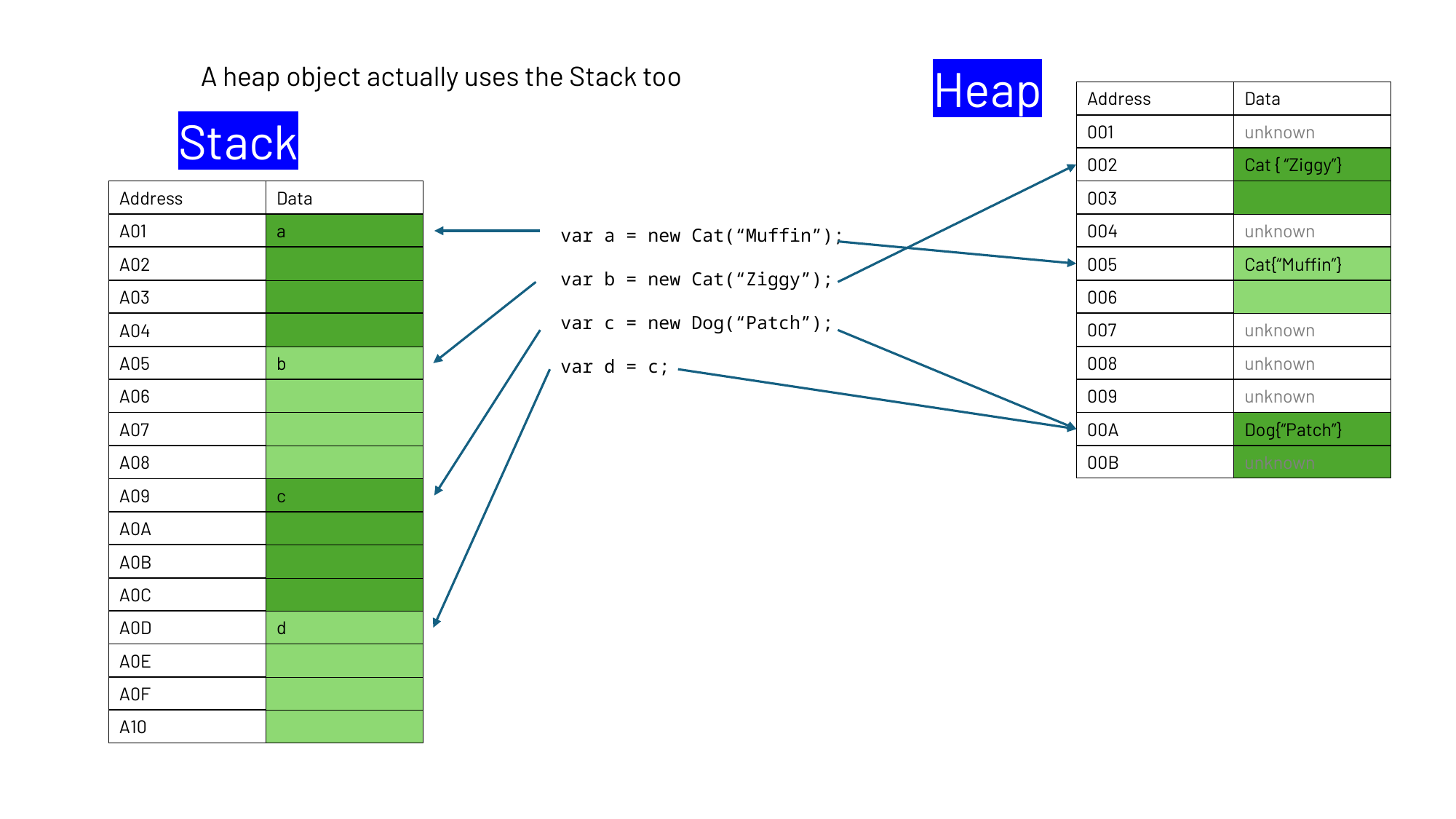

A heap object actually uses the Stack too
Heap
Data
Address
unknown
001
Cat { “Ziggy”}
002

003
unknown
004
Cat{“Muffin”}
005

006
unknown
007
unknown
008
unknown
009
Dog{“Patch”}
00A
unknown
00B
Stack
Data
Address
a
A01

A02

A03

A04
b
A05

A06

A07

A08
c
A09

A0A

A0B

A0C
d
A0D

A0E

A0F

A10
var a = new Cat(“Muffin”);

var b = new Cat(“Ziggy”);

var c = new Dog(“Patch”);

var d = c;